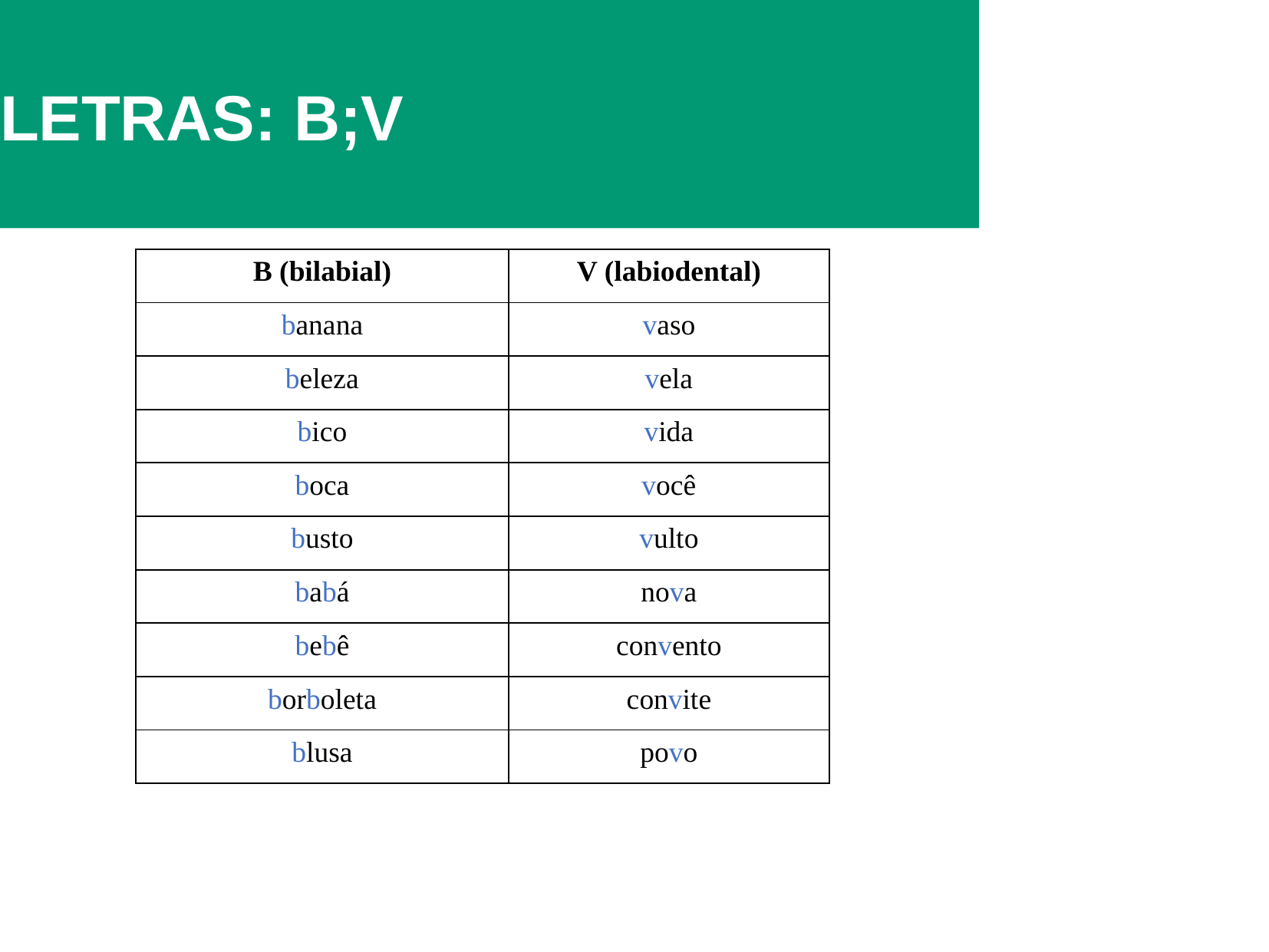

# CONSONANTAIS LETRAS: B;V
| B (bilabial) | V (labiodental) |
| --- | --- |
| banana | vaso |
| beleza | vela |
| bico | vida |
| boca | você |
| busto | vulto |
| babá | nova |
| bebê | convento |
| borboleta | convite |
| blusa | povo |